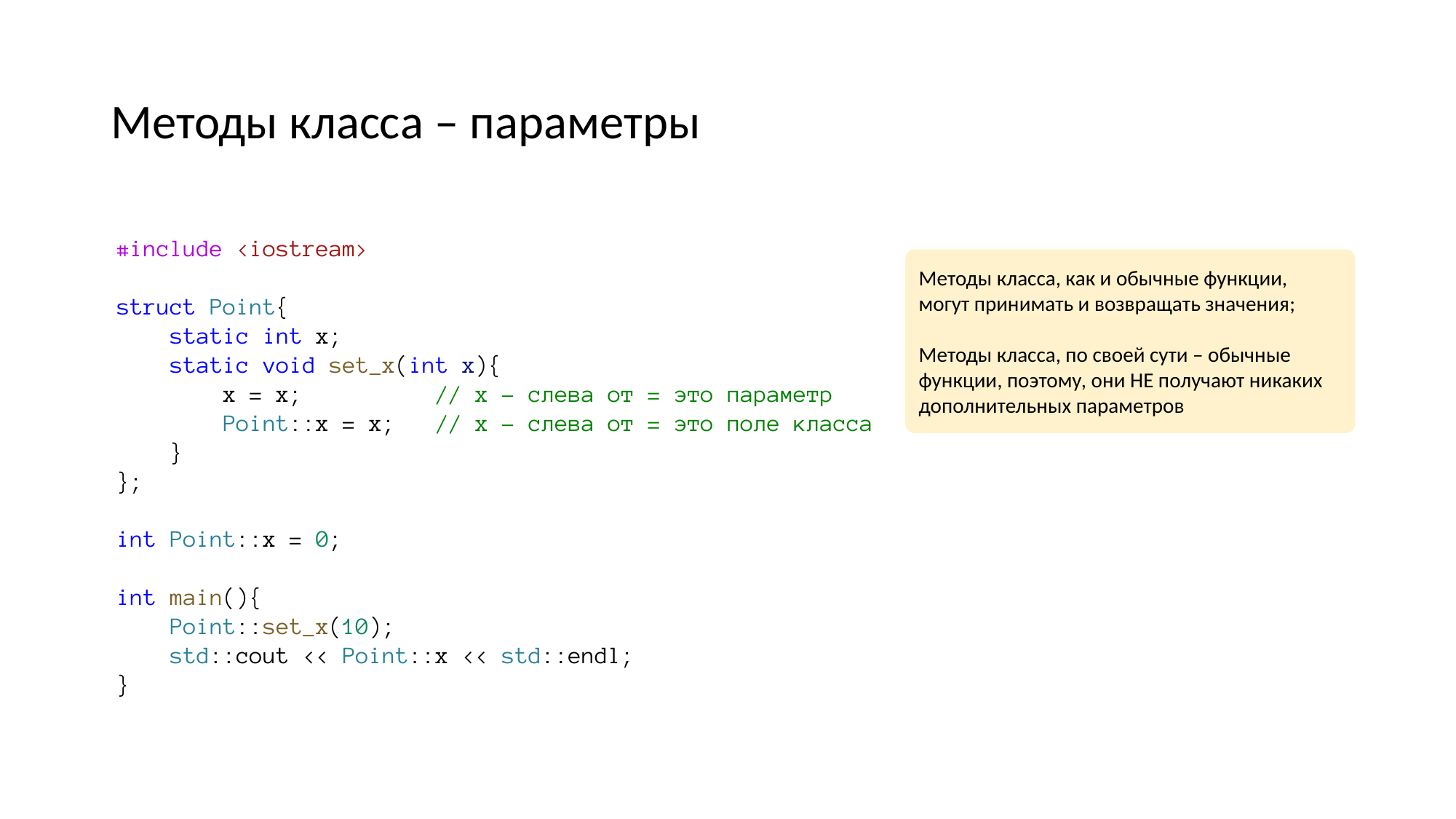

# Методы класса – параметры
#include <iostream>
struct Point{
    static int x;
    static void set_x(int x){
        x = x;          // х - слева от = это параметр
        Point::x = x;   // х - слева от = это поле класса
    }
};
int Point::x = 0;
int main(){
    Point::set_x(10);
    std::cout << Point::x << std::endl;
}
Методы класса, как и обычные функции, могут принимать и возвращать значения;

Методы класса, по своей сути – обычные функции, поэтому, они НЕ получают никаких дополнительных параметров